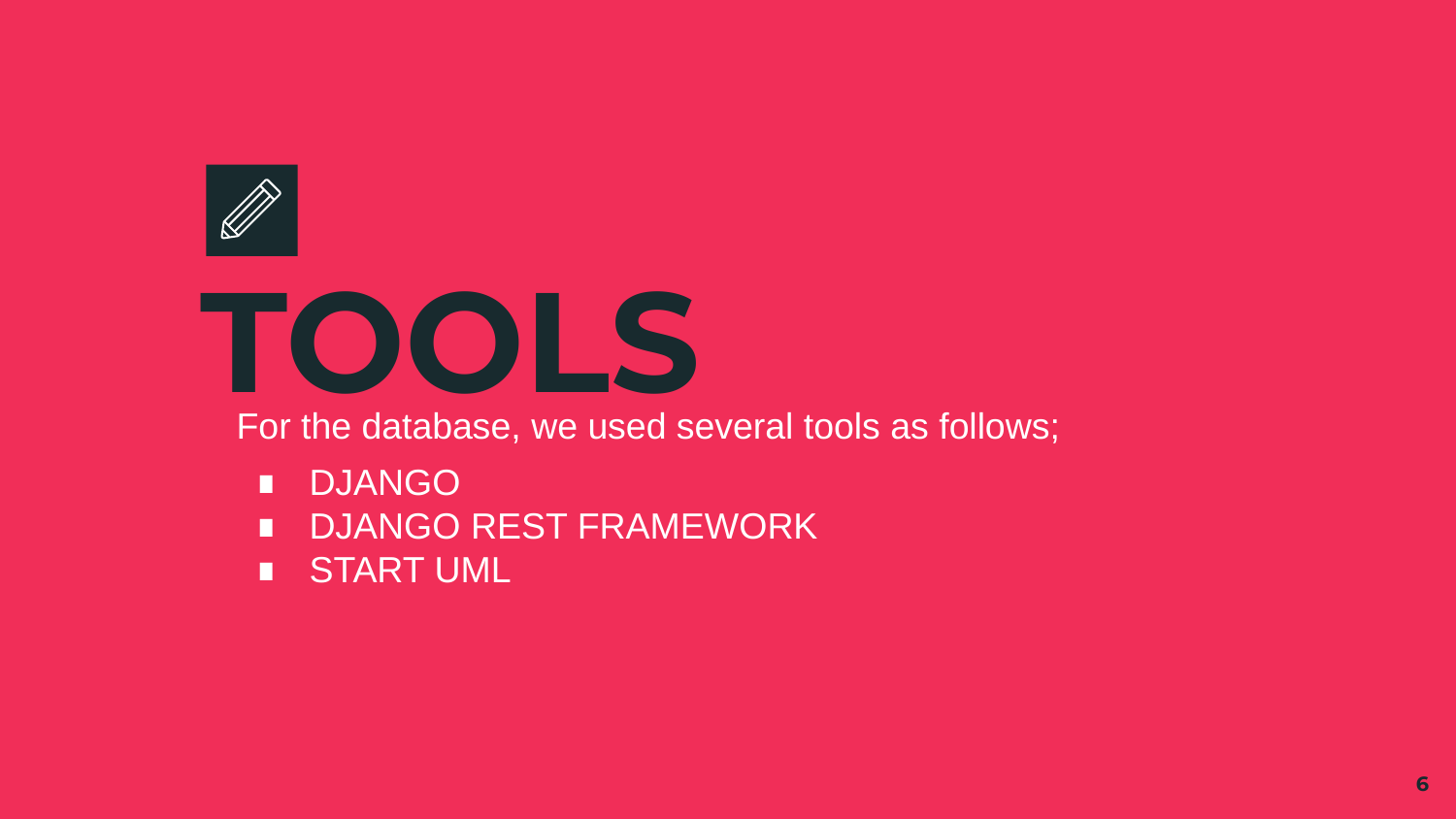

# TOOLS
For the database, we used several tools as follows;
DJANGO
DJANGO REST FRAMEWORK
START UML
6